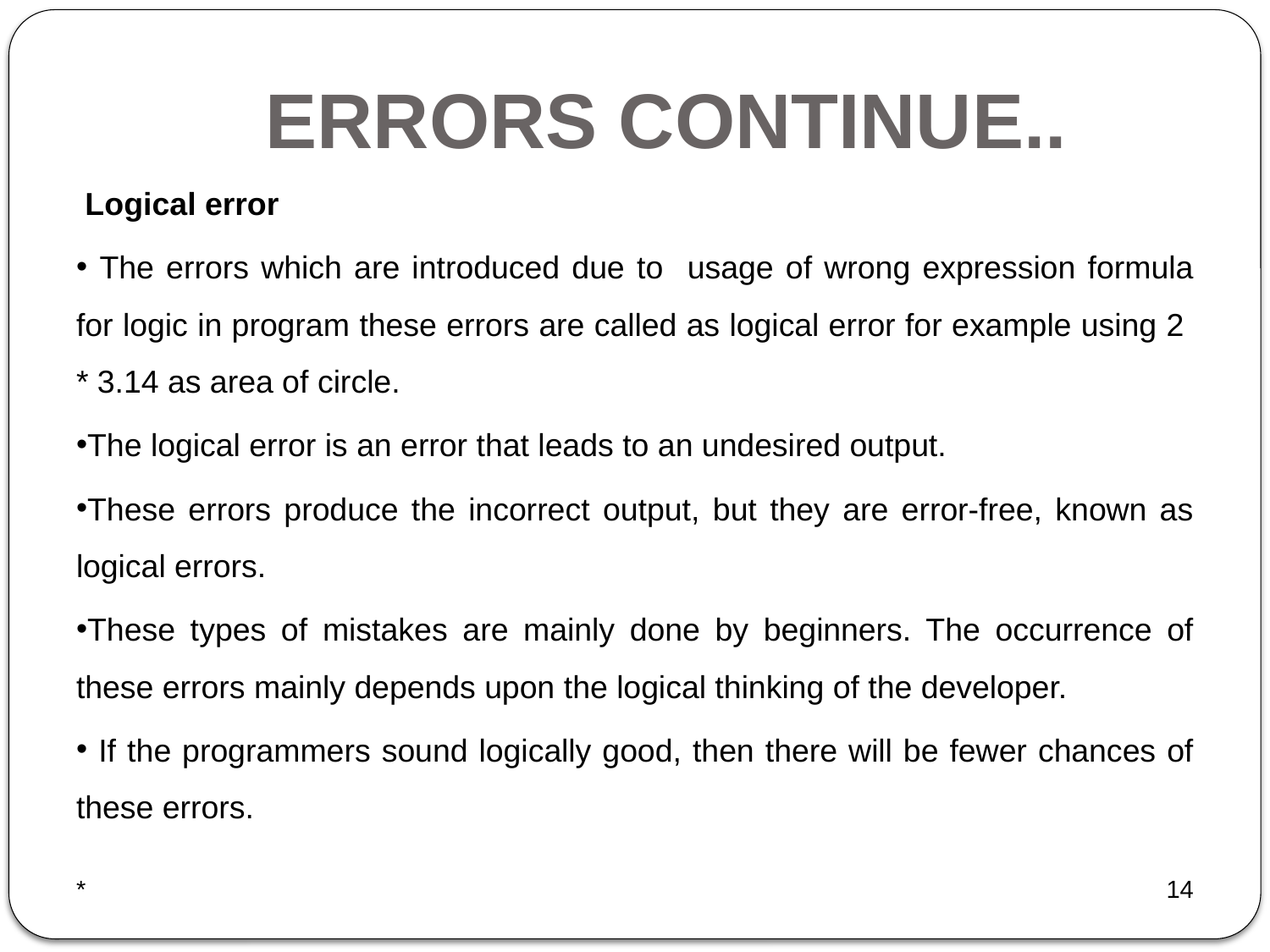

# ERRORS CONTINUE..
 Logical error
 The errors which are introduced due to  usage of wrong expression formula for logic in program these errors are called as logical error for example using 2  * 3.14 as area of circle.
The logical error is an error that leads to an undesired output.
These errors produce the incorrect output, but they are error-free, known as logical errors.
These types of mistakes are mainly done by beginners. The occurrence of these errors mainly depends upon the logical thinking of the developer.
 If the programmers sound logically good, then there will be fewer chances of these errors.
*
14